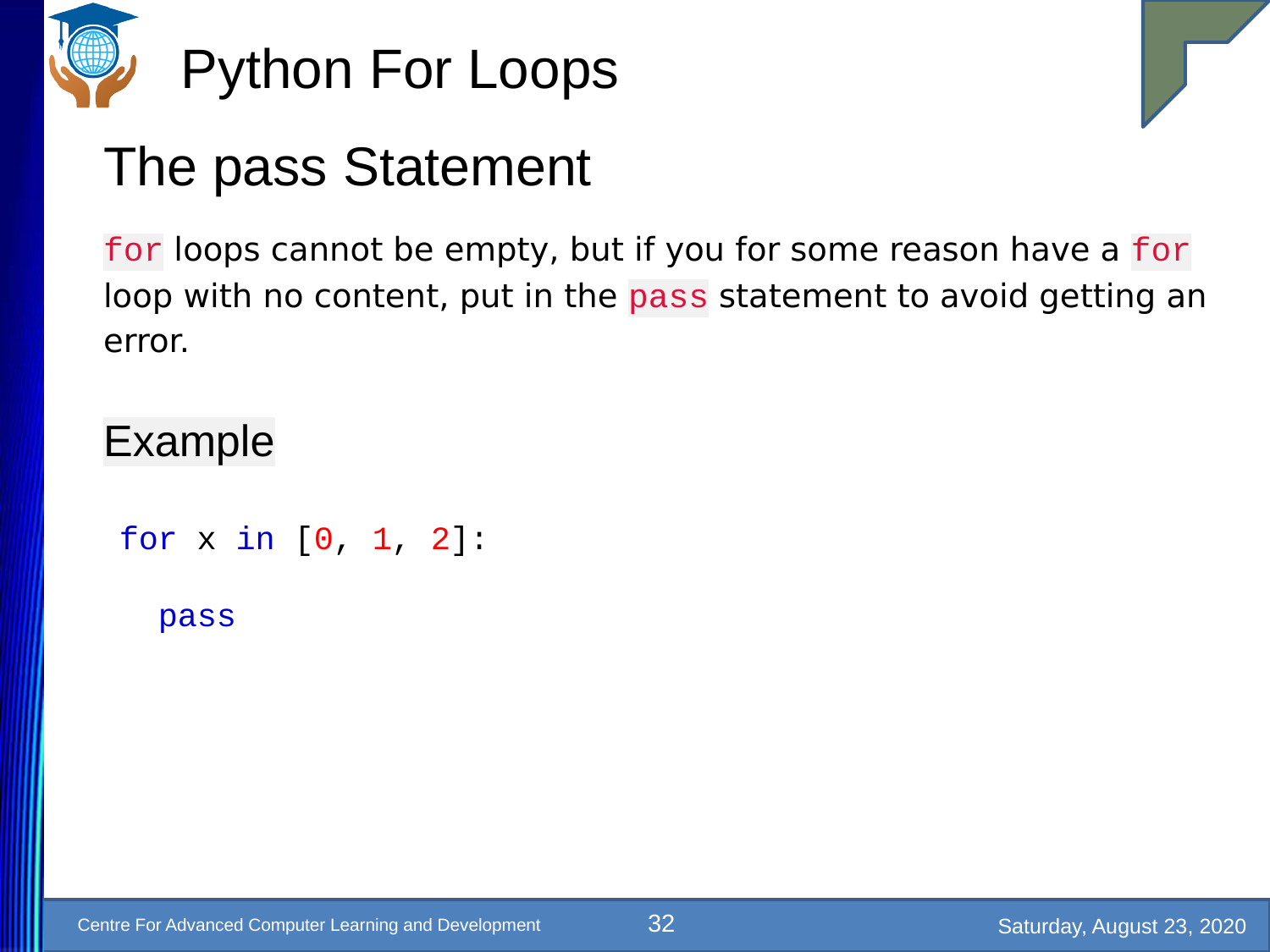

# Python For Loops
The pass Statement
for loops cannot be empty, but if you for some reason have a for loop with no content, put in the pass statement to avoid getting an error.
Example
for x in [0, 1, 2]:
  pass

32
Saturday, August 23, 2020